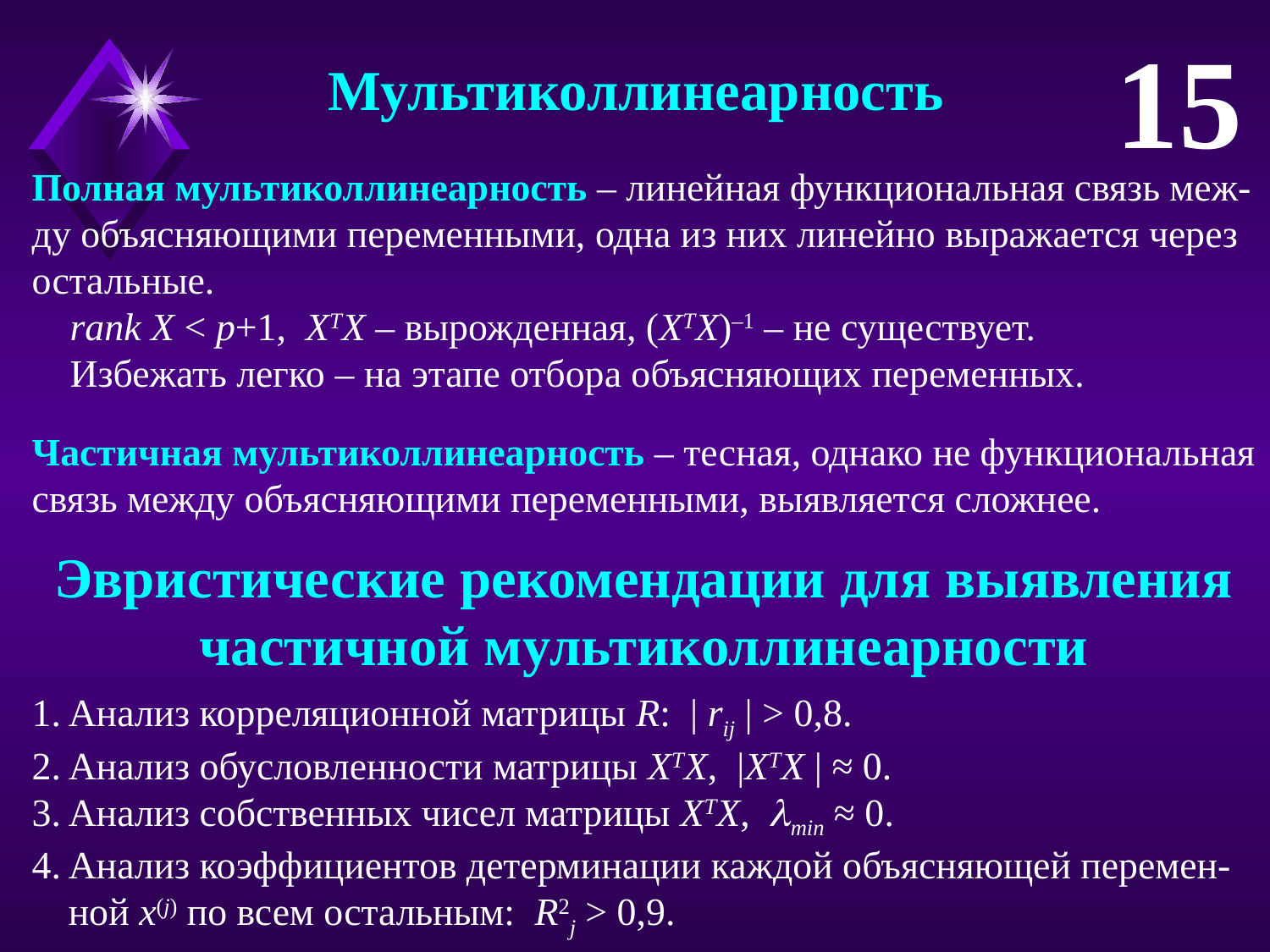

15
Мультиколлинеарность
Полная мультиколлинеарность – линейная функциональная связь меж-ду объясняющими переменными, одна из них линейно выражается через остальные.
rank Х < p+1,  XTX – вырожденная, (XTX)–1 – не существует.
Избежать легко – на этапе отбора объясняющих переменных.
Частичная мультиколлинеарность – тесная, однако не функциональная связь между объясняющими переменными, выявляется сложнее.
Эвристические рекомендации для выявления
частичной мультиколлинеарности
Анализ корреляционной матрицы R:  | rij | > 0,8.
Анализ обусловленности матрицы XTX,  |XTX | ≈ 0.
Анализ собственных чисел матрицы XTX,  λmin ≈ 0.
Анализ коэффициентов детерминации каждой объясняющей перемен-ной x(j) по всем остальным:  R2j > 0,9.